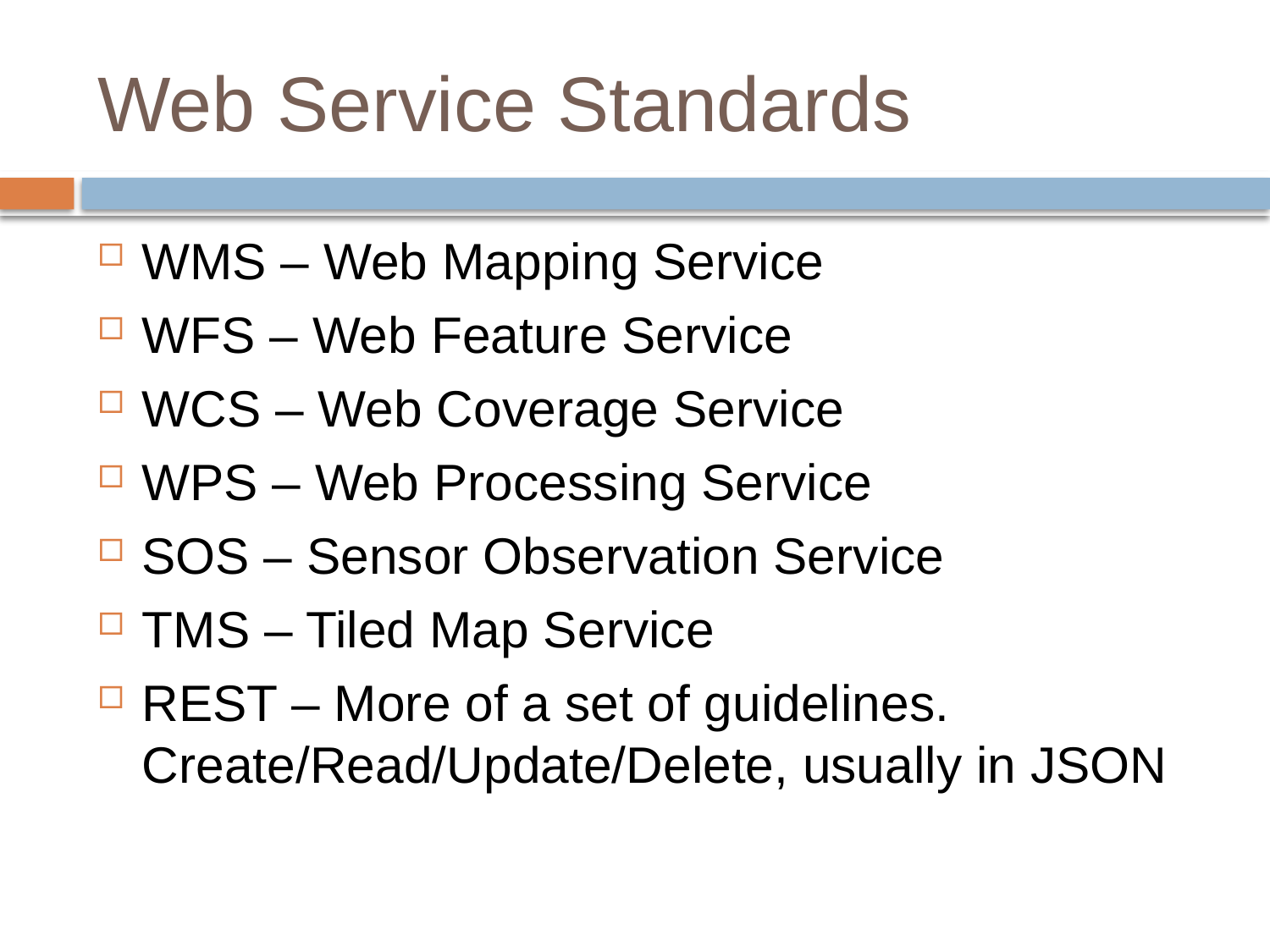

# Web Service Standards
WMS – Web Mapping Service
WFS – Web Feature Service
WCS – Web Coverage Service
WPS – Web Processing Service
SOS – Sensor Observation Service
TMS – Tiled Map Service
REST – More of a set of guidelines. Create/Read/Update/Delete, usually in JSON